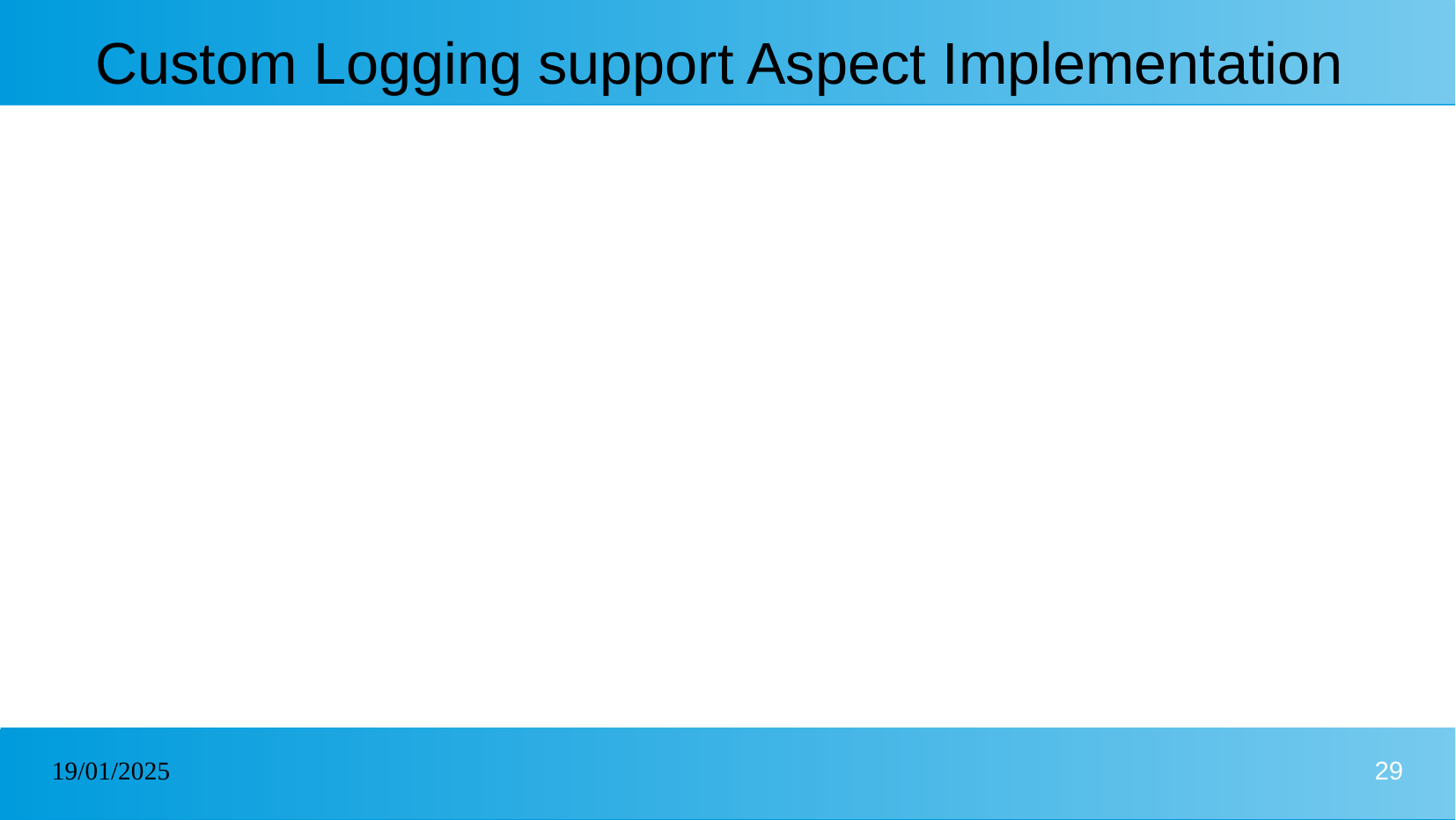

# Custom Logging support Aspect Implementation

19/01/2025
29